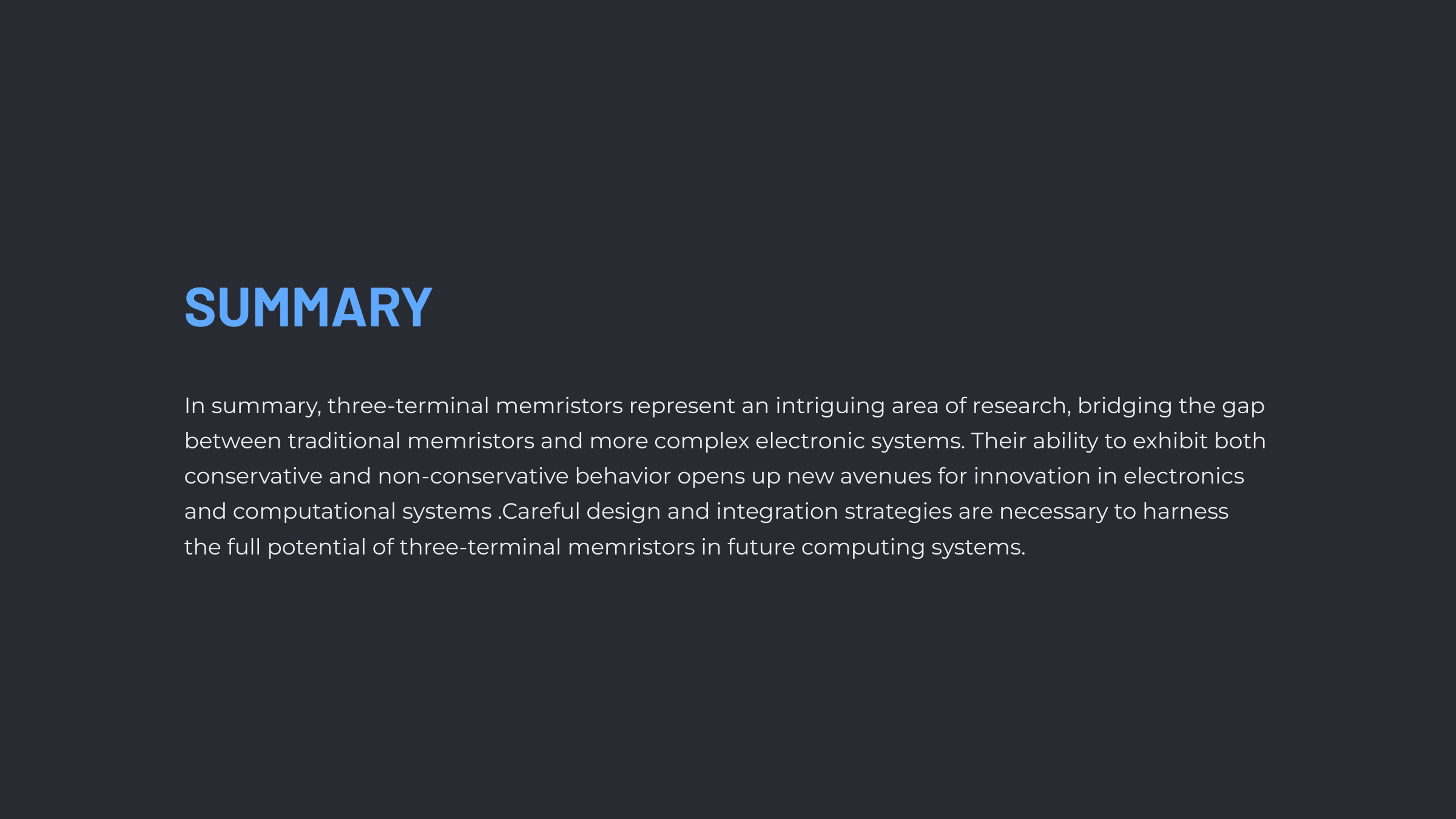

SUMMARY
In summary, three-terminal memristors represent an intriguing area of research, bridging the gap between traditional memristors and more complex electronic systems. Their ability to exhibit both conservative and non-conservative behavior opens up new avenues for innovation in electronics and computational systems .Careful design and integration strategies are necessary to harness the full potential of three-terminal memristors in future computing systems.